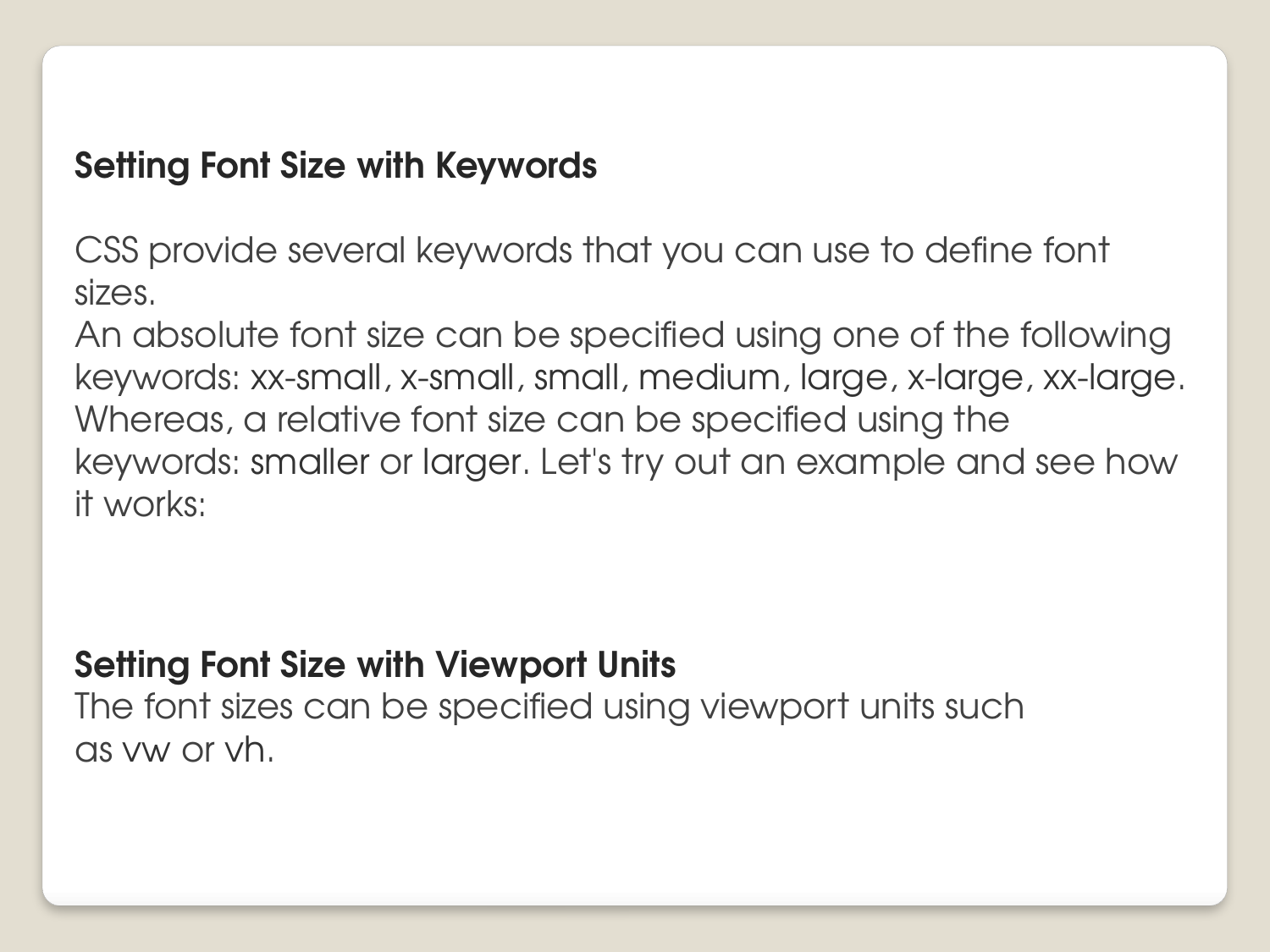

Setting Font Size with Keywords

CSS provide several keywords that you can use to define font sizes.
An absolute font size can be specified using one of the following keywords: xx-small, x-small, small, medium, large, x-large, xx-large. Whereas, a relative font size can be specified using the keywords: smaller or larger. Let's try out an example and see how it works:
Setting Font Size with Viewport Units
The font sizes can be specified using viewport units such as vw or vh.